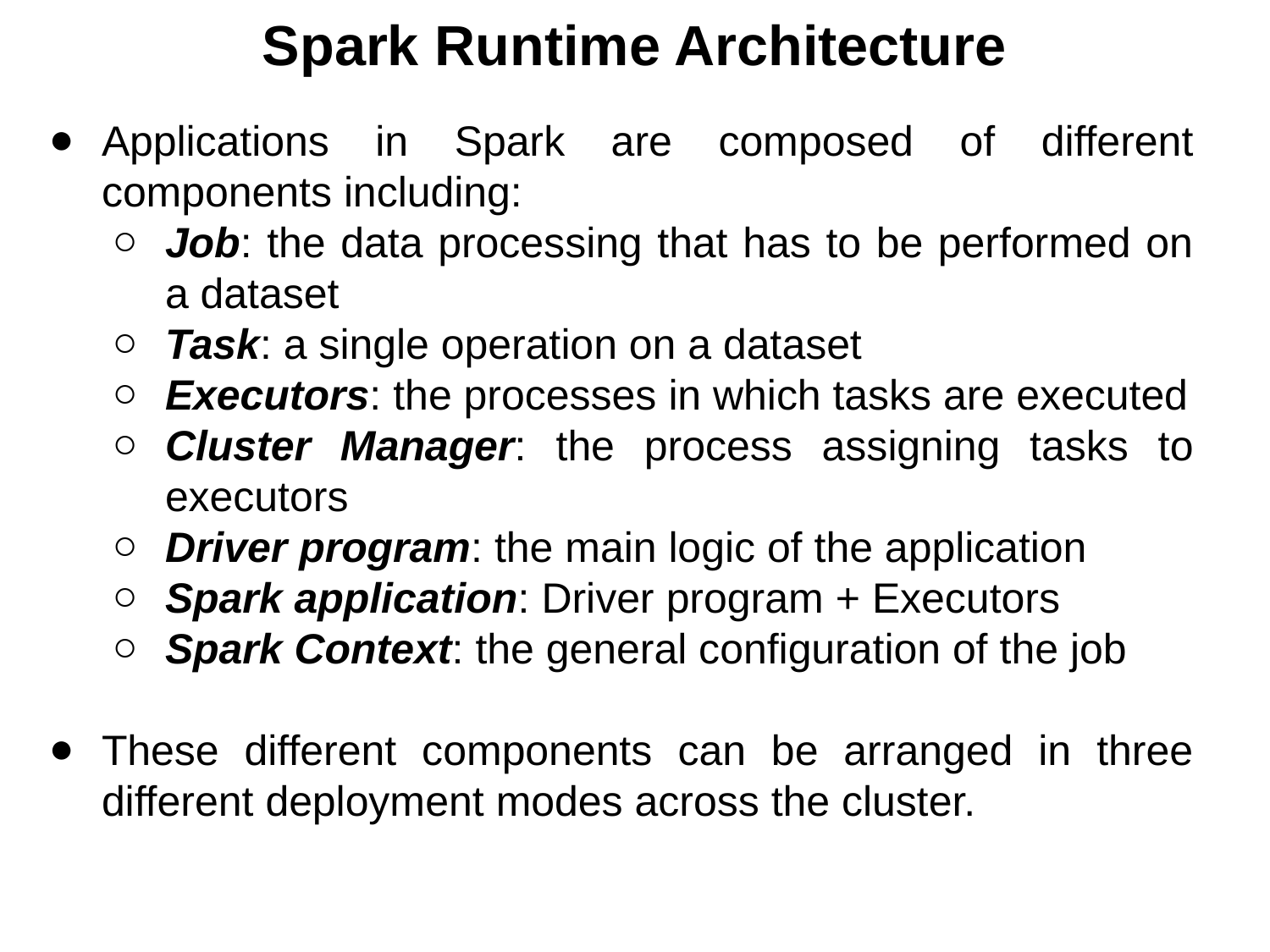

Spark Runtime Architecture
Applications in Spark are composed of different components including:
Job: the data processing that has to be performed on a dataset
Task: a single operation on a dataset
Executors: the processes in which tasks are executed
Cluster Manager: the process assigning tasks to executors
Driver program: the main logic of the application
Spark application: Driver program + Executors
Spark Context: the general configuration of the job

These different components can be arranged in three different deployment modes across the cluster.